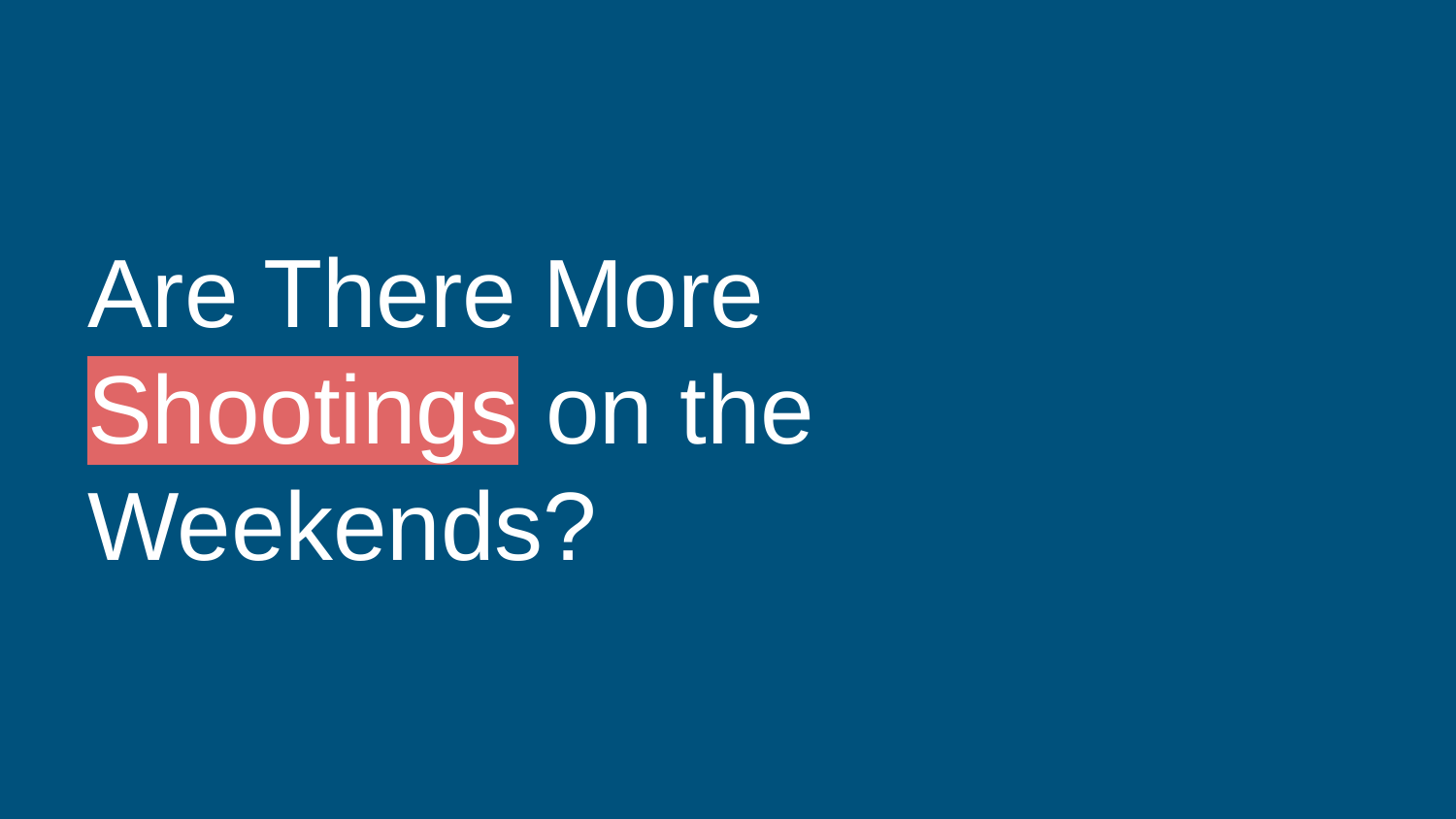

Are There More Shootings on the Weekends?